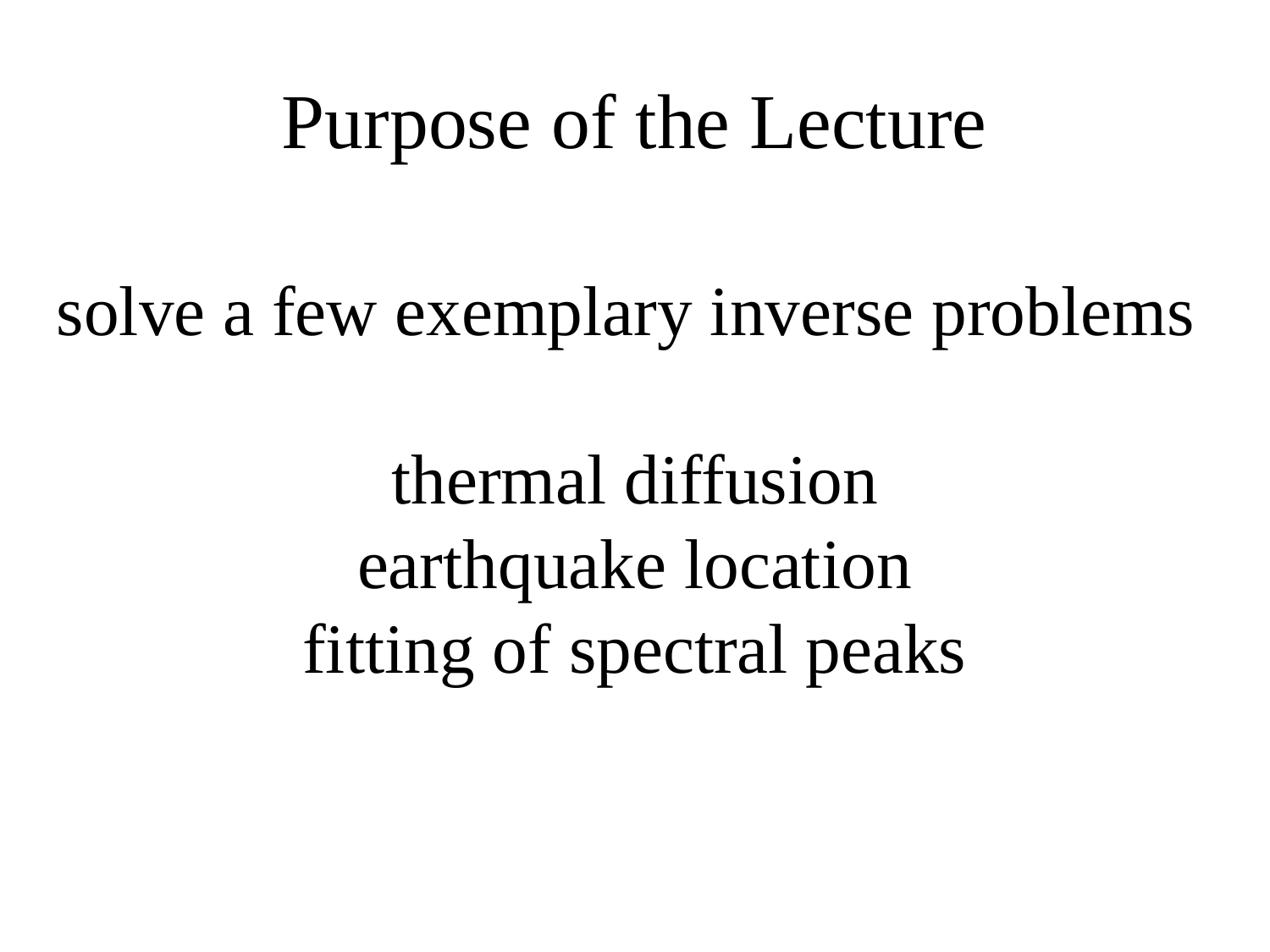

# Purpose of the Lecture
solve a few exemplary inverse problems

thermal diffusion
earthquake location
fitting of spectral peaks